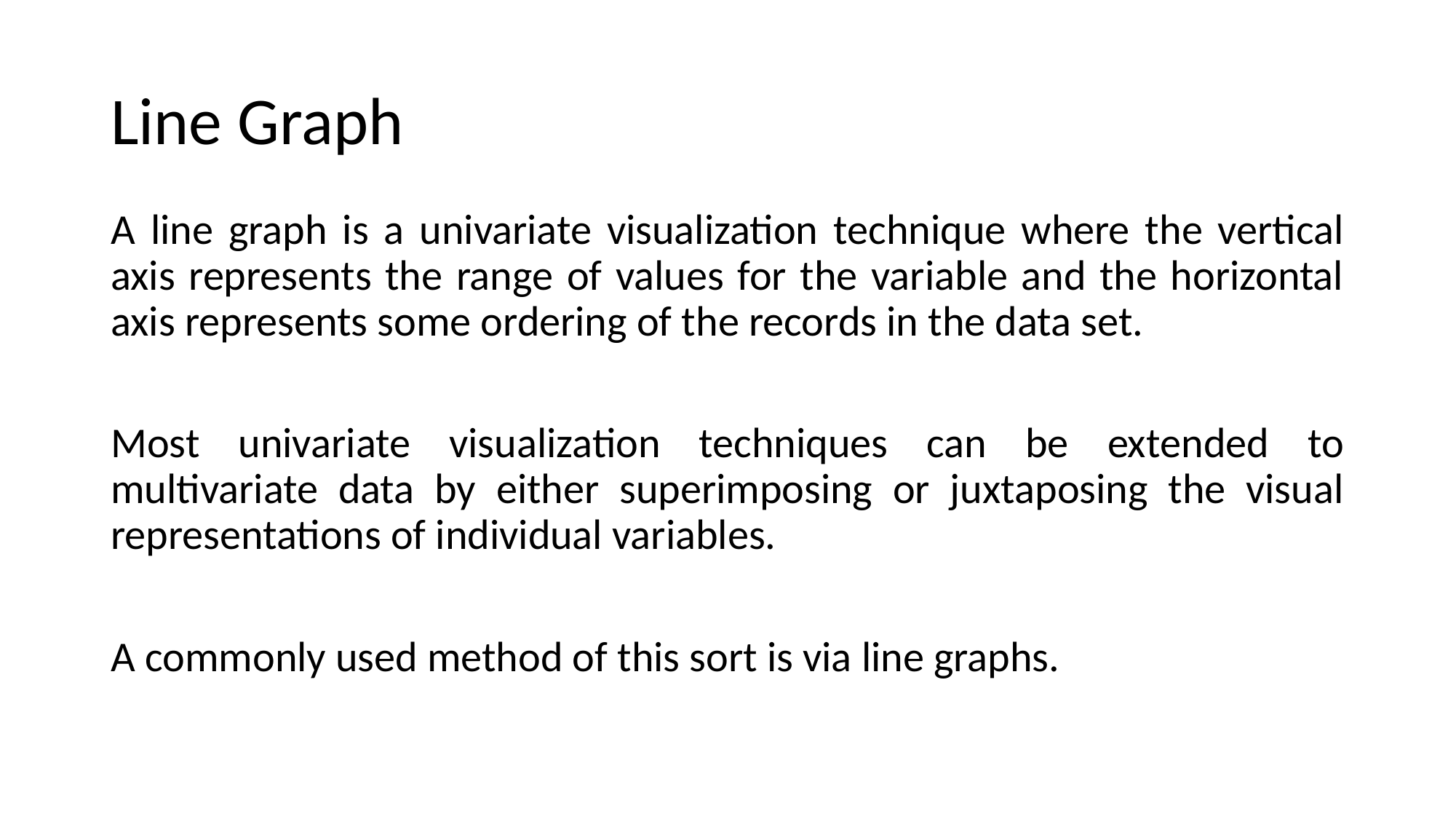

# Line Graph
A line graph is a univariate visualization technique where the vertical axis represents the range of values for the variable and the horizontal axis represents some ordering of the records in the data set.

Most univariate visualization techniques can be extended to multivariate data by either superimposing or juxtaposing the visual representations of individual variables.

A commonly used method of this sort is via line graphs.